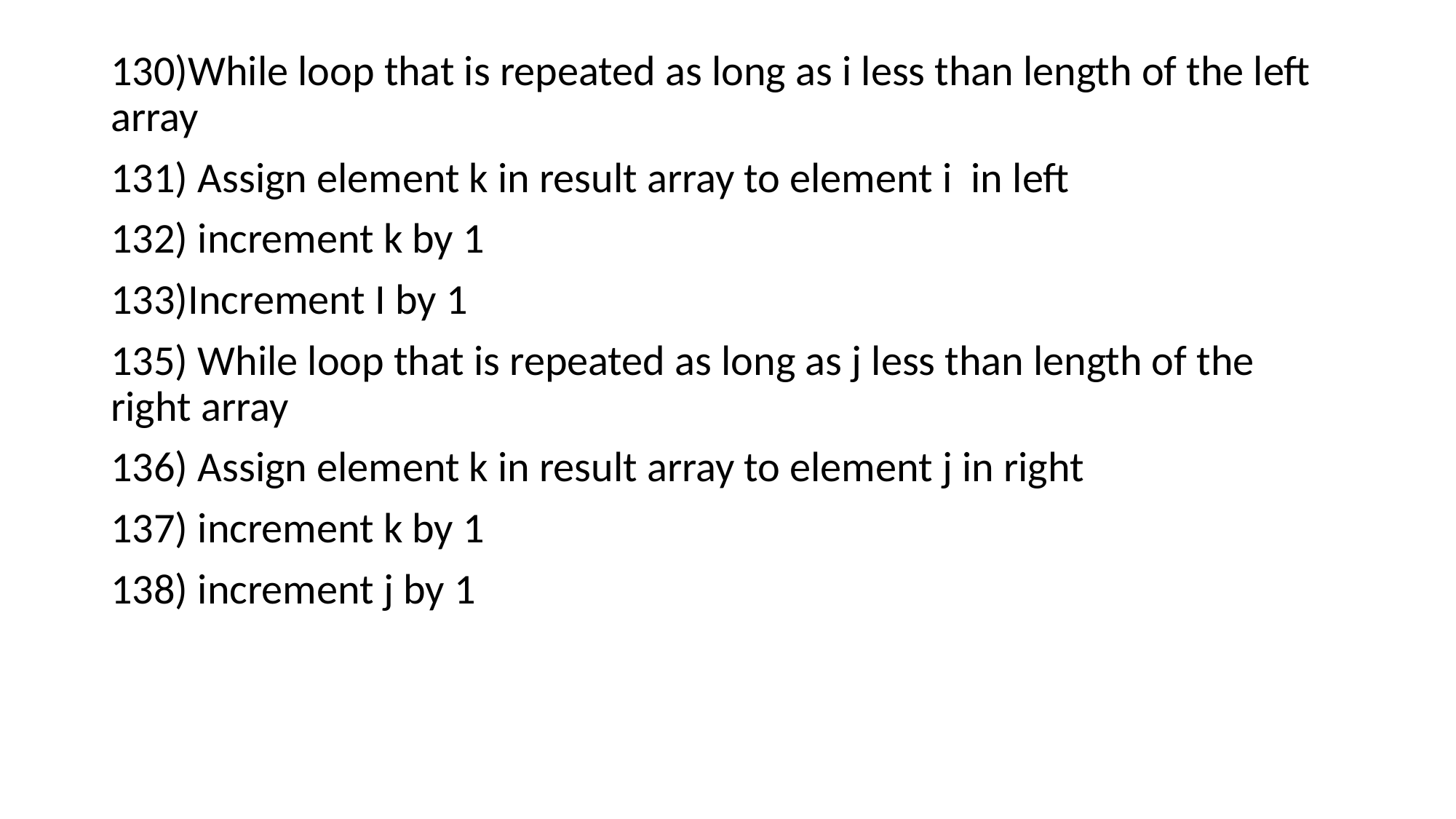

#
130)While loop that is repeated as long as i less than length of the left array
131) Assign element k in result array to element i  in left
132) increment k by 1
133)Increment I by 1
135) While loop that is repeated as long as j less than length of the right array
136) Assign element k in result array to element j in right
137) increment k by 1
138) increment j by 1